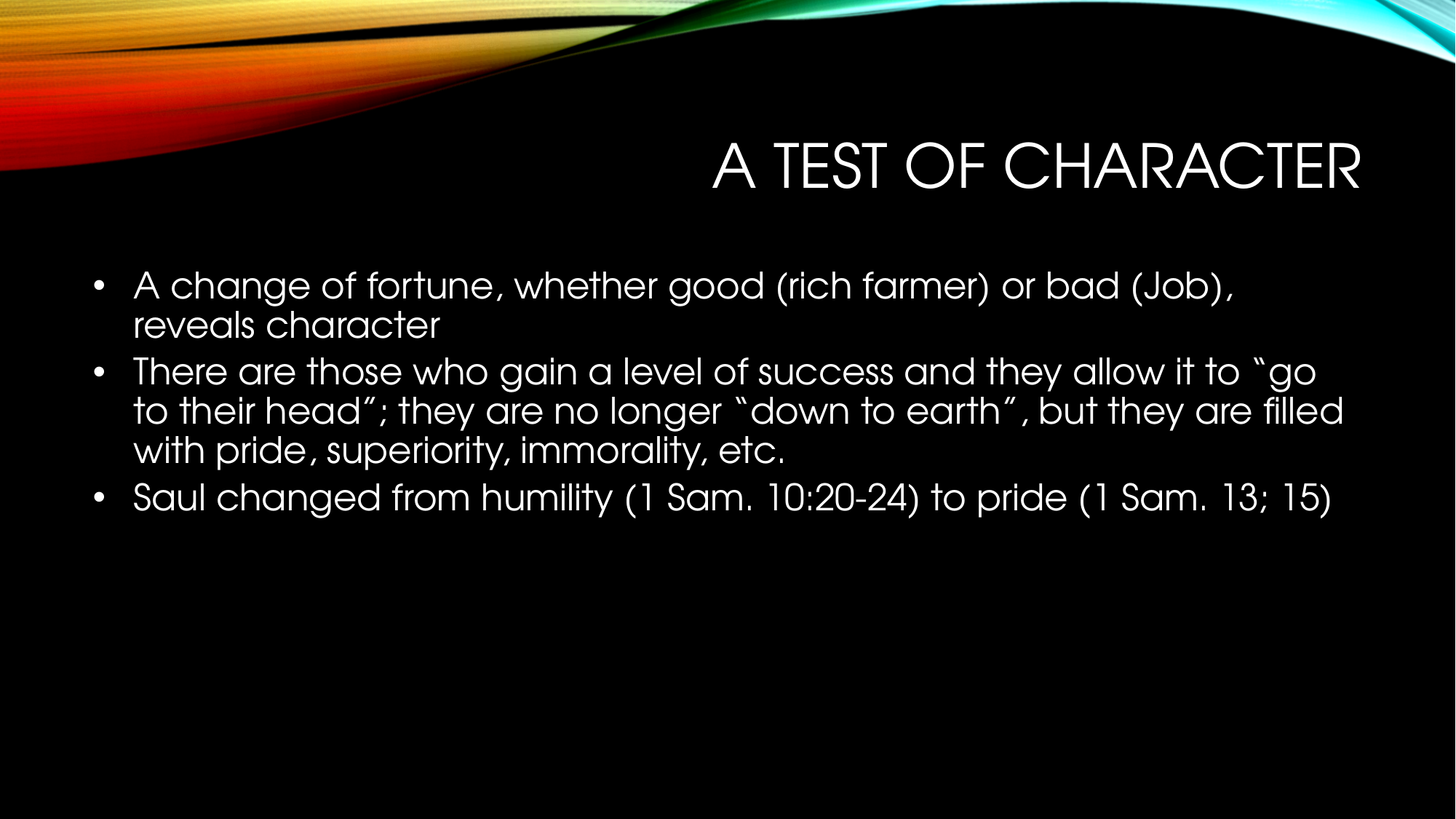

# A Test of Character
A change of fortune, whether good (rich farmer) or bad (Job), reveals character
There are those who gain a level of success and they allow it to “go to their head”; they are no longer “down to earth”, but they are filled with pride, superiority, immorality, etc.
Saul changed from humility (1 Sam. 10:20-24) to pride (1 Sam. 13; 15)